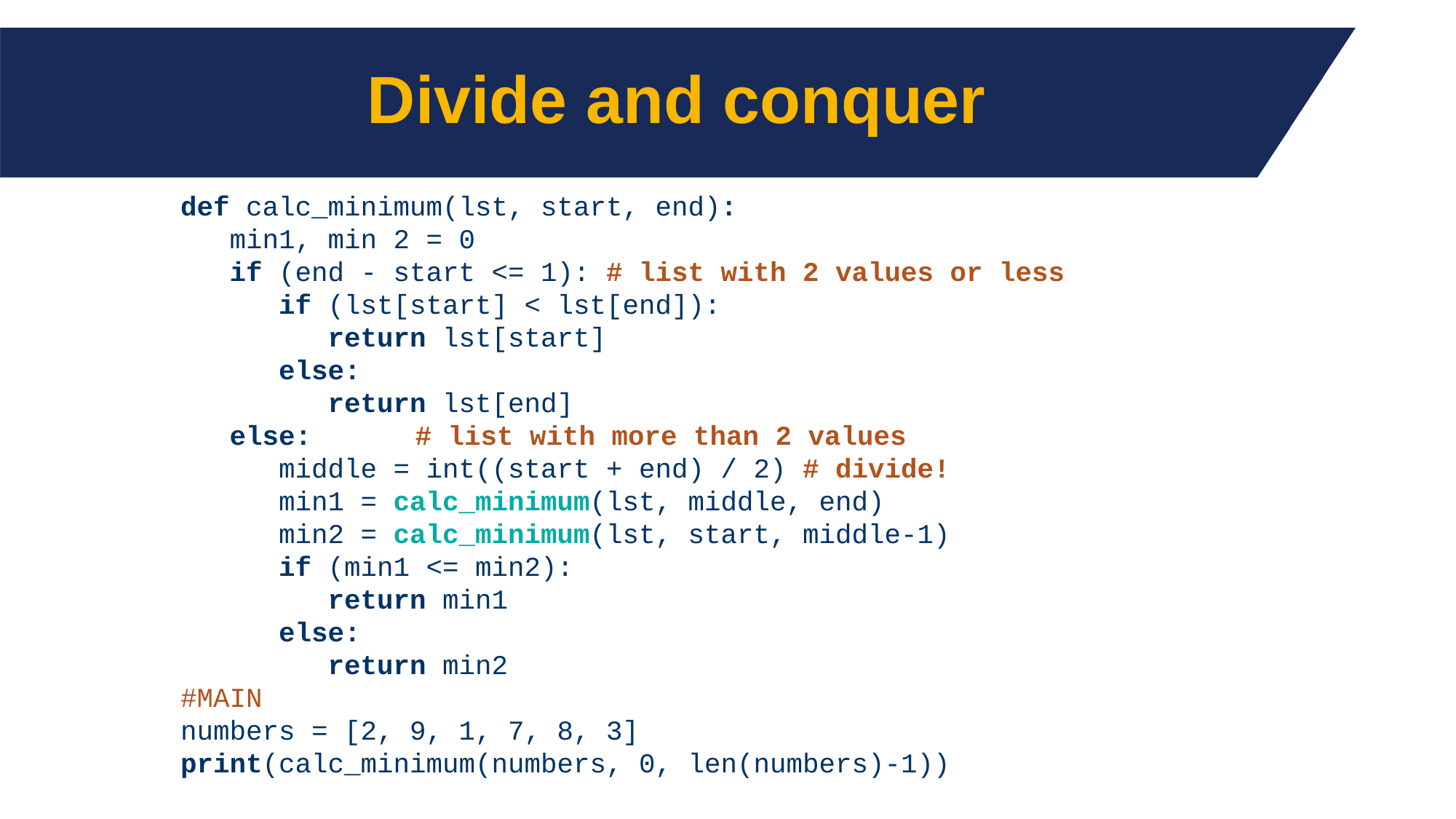

# Divide and conquer
def calc_minimum(lst, start, end):
   min1, min 2 = 0
   if (end - start <= 1): # list with 2 values or less
      if (lst[start] < lst[end]):
         return lst[start]
      else:
         return lst[end]
   else:	 # list with more than 2 values
      middle = int((start + end) / 2) # divide!
      min1 = calc_minimum(lst, middle, end)
      min2 = calc_minimum(lst, start, middle-1)
      if (min1 <= min2):
         return min1
      else:
         return min2
#MAIN
numbers = [2, 9, 1, 7, 8, 3]
print(calc_minimum(numbers, 0, len(numbers)-1))